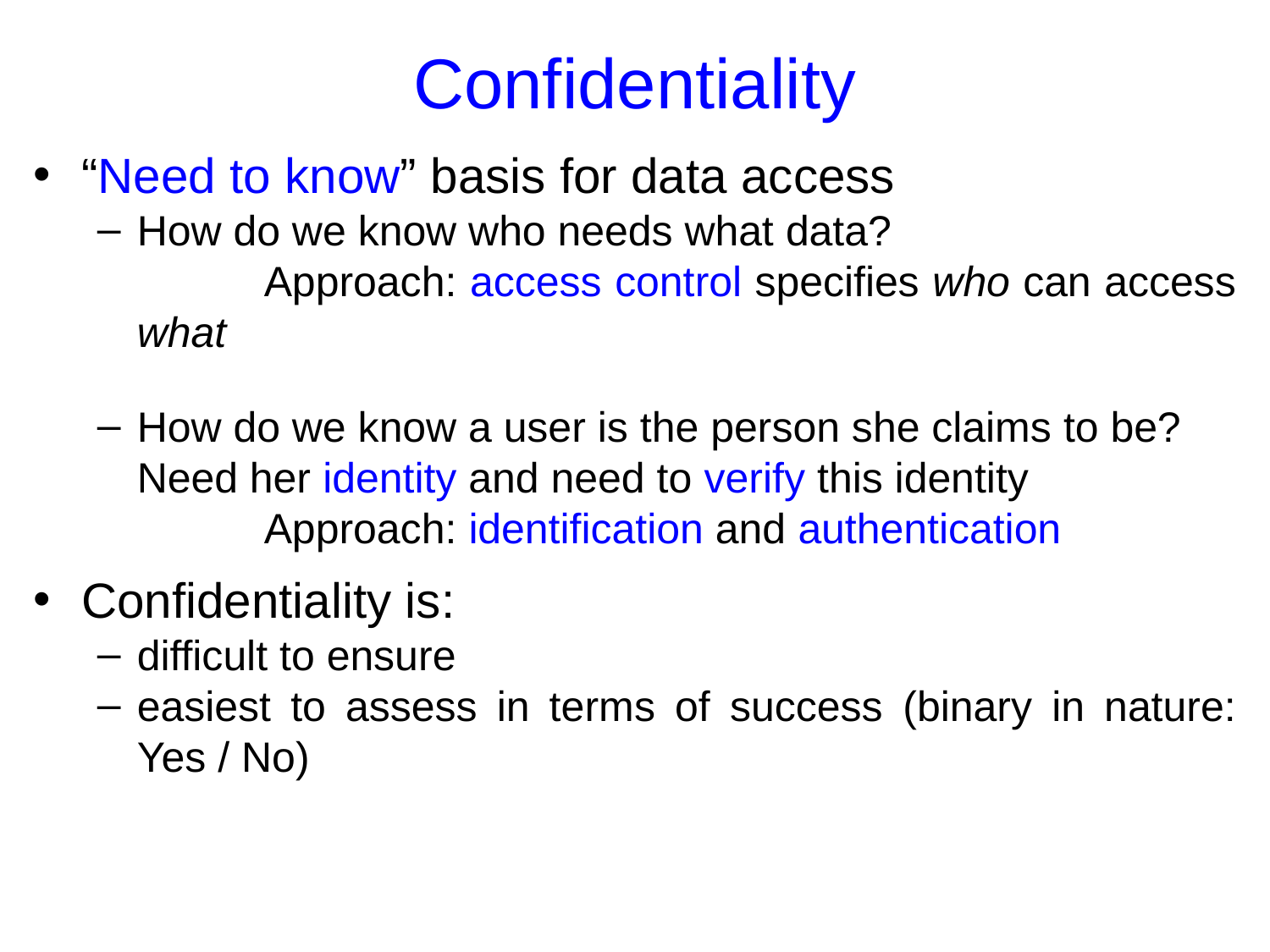

# Confidentiality
“Need to know” basis for data access
How do we know who needs what data?
		Approach: access control specifies who can access what

How do we know a user is the person she claims to be?
	Need her identity and need to verify this identity
		Approach: identification and authentication

Confidentiality is:
difficult to ensure
easiest to assess in terms of success (binary in nature: Yes / No)